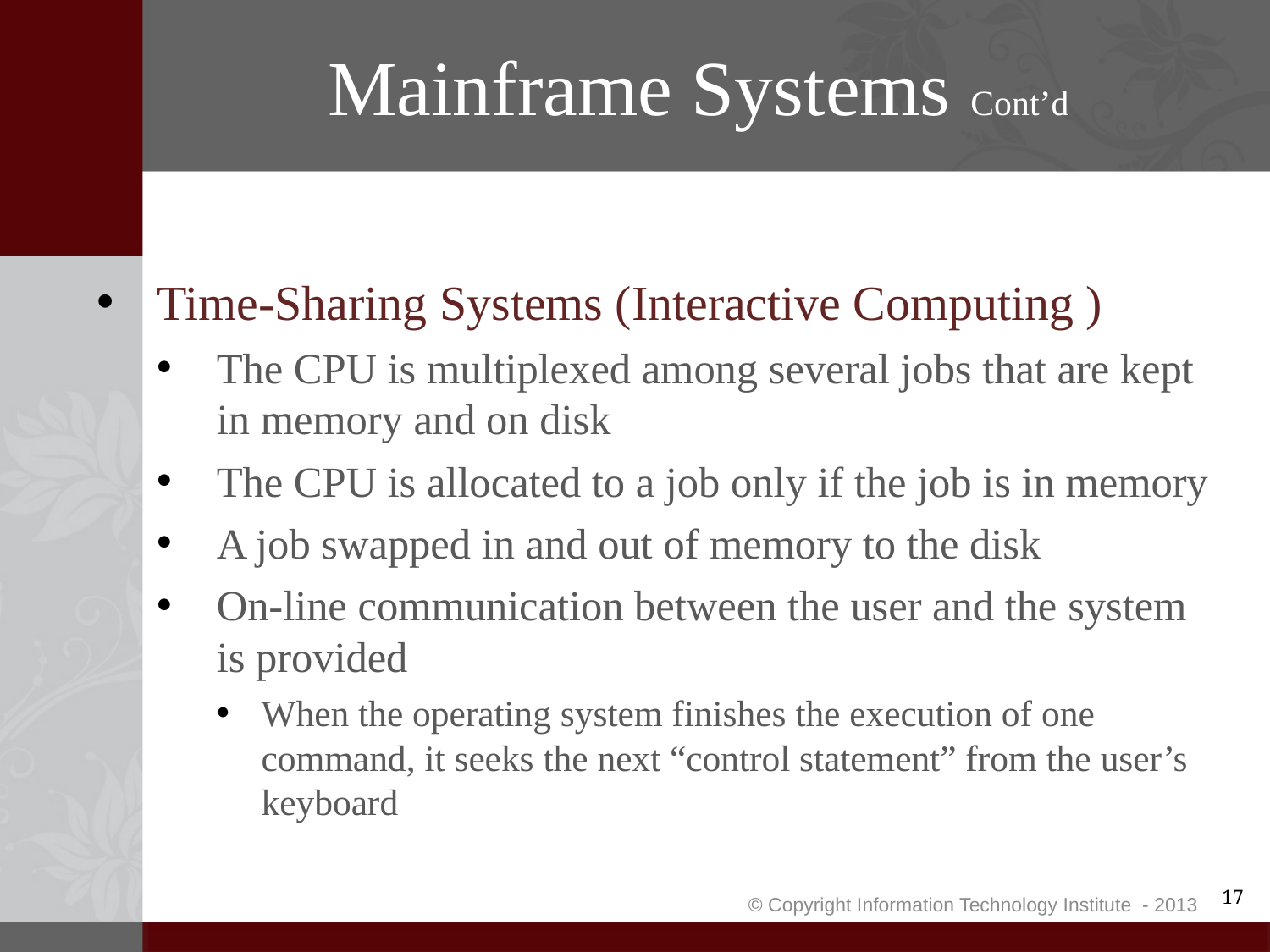

# Mainframe Systems Cont’d
Time-Sharing Systems (Interactive Computing )
The CPU is multiplexed among several jobs that are kept in memory and on disk
The CPU is allocated to a job only if the job is in memory
A job swapped in and out of memory to the disk
On-line communication between the user and the system is provided
When the operating system finishes the execution of one command, it seeks the next “control statement” from the user’s keyboard